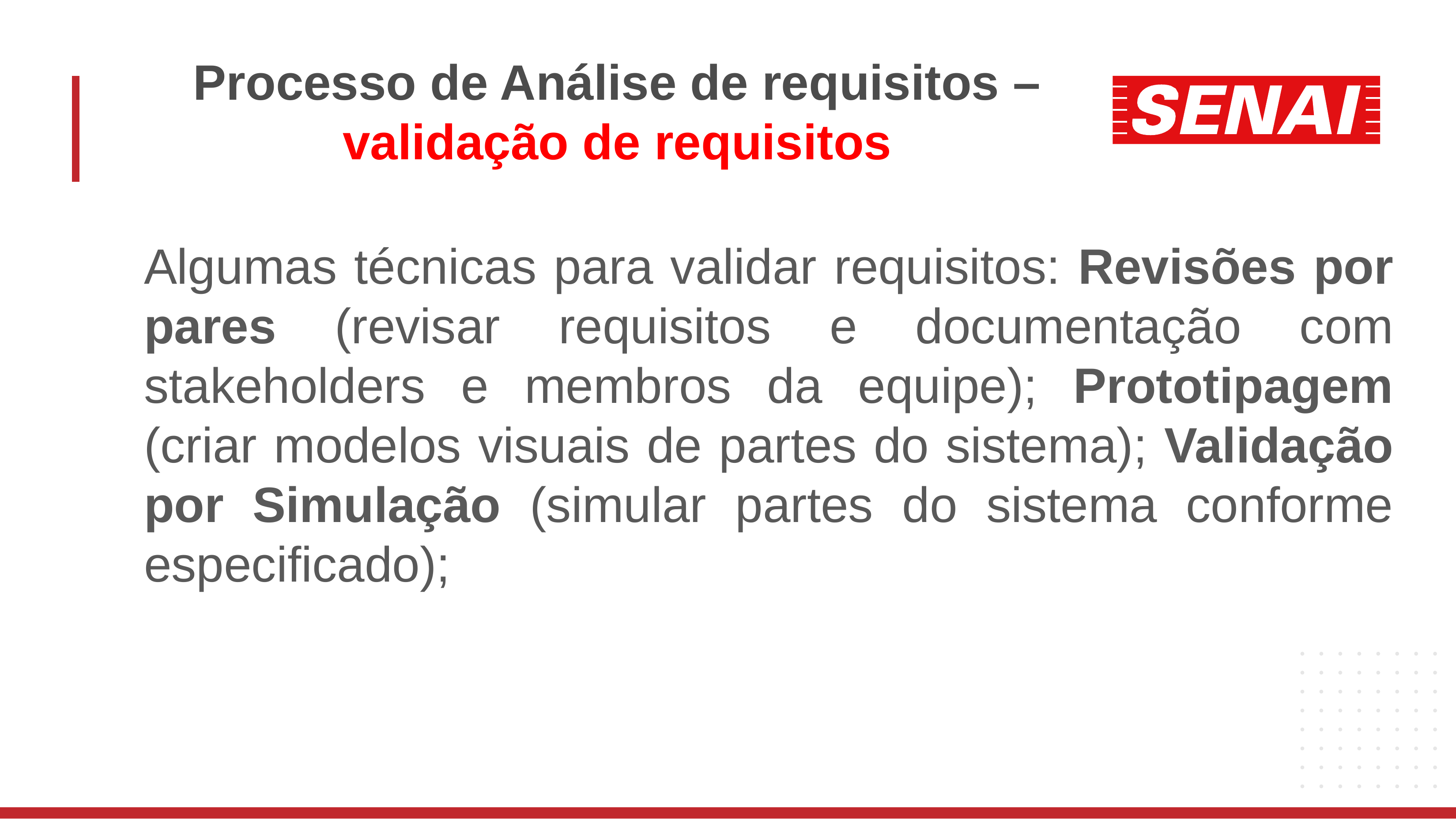

# Processo de Análise de requisitos – validação de requisitos

Algumas técnicas para validar requisitos: Revisões por pares (revisar requisitos e documentação com stakeholders e membros da equipe); Prototipagem (criar modelos visuais de partes do sistema); Validação por Simulação (simular partes do sistema conforme especificado);